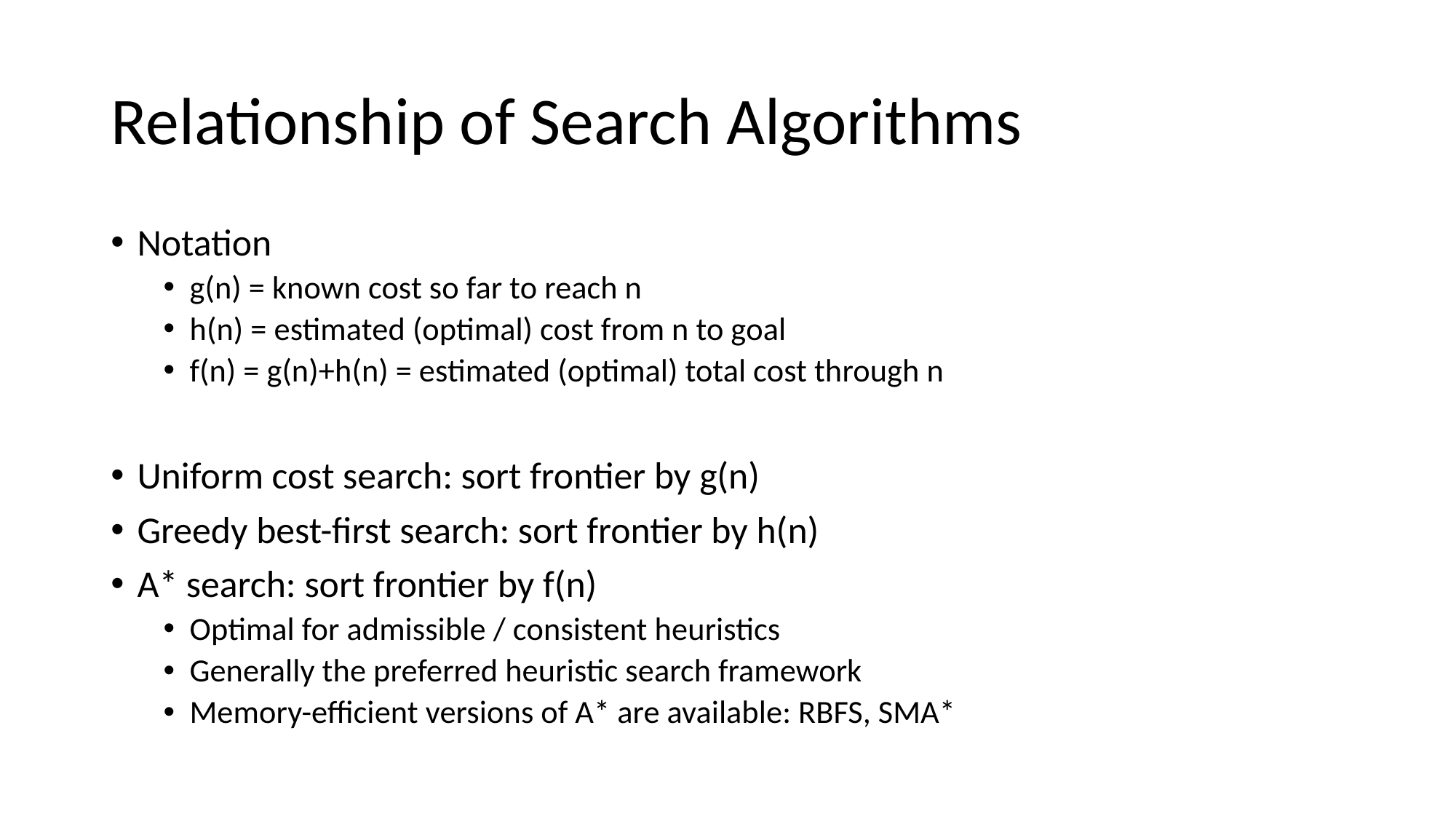

# Relationship of Search Algorithms
Notation
g(n) = known cost so far to reach n
h(n) = estimated (optimal) cost from n to goal
f(n) = g(n)+h(n) = estimated (optimal) total cost through n

Uniform cost search: sort frontier by g(n)
Greedy best-first search: sort frontier by h(n)
A* search: sort frontier by f(n)
Optimal for admissible / consistent heuristics
Generally the preferred heuristic search framework
Memory-efficient versions of A* are available: RBFS, SMA*